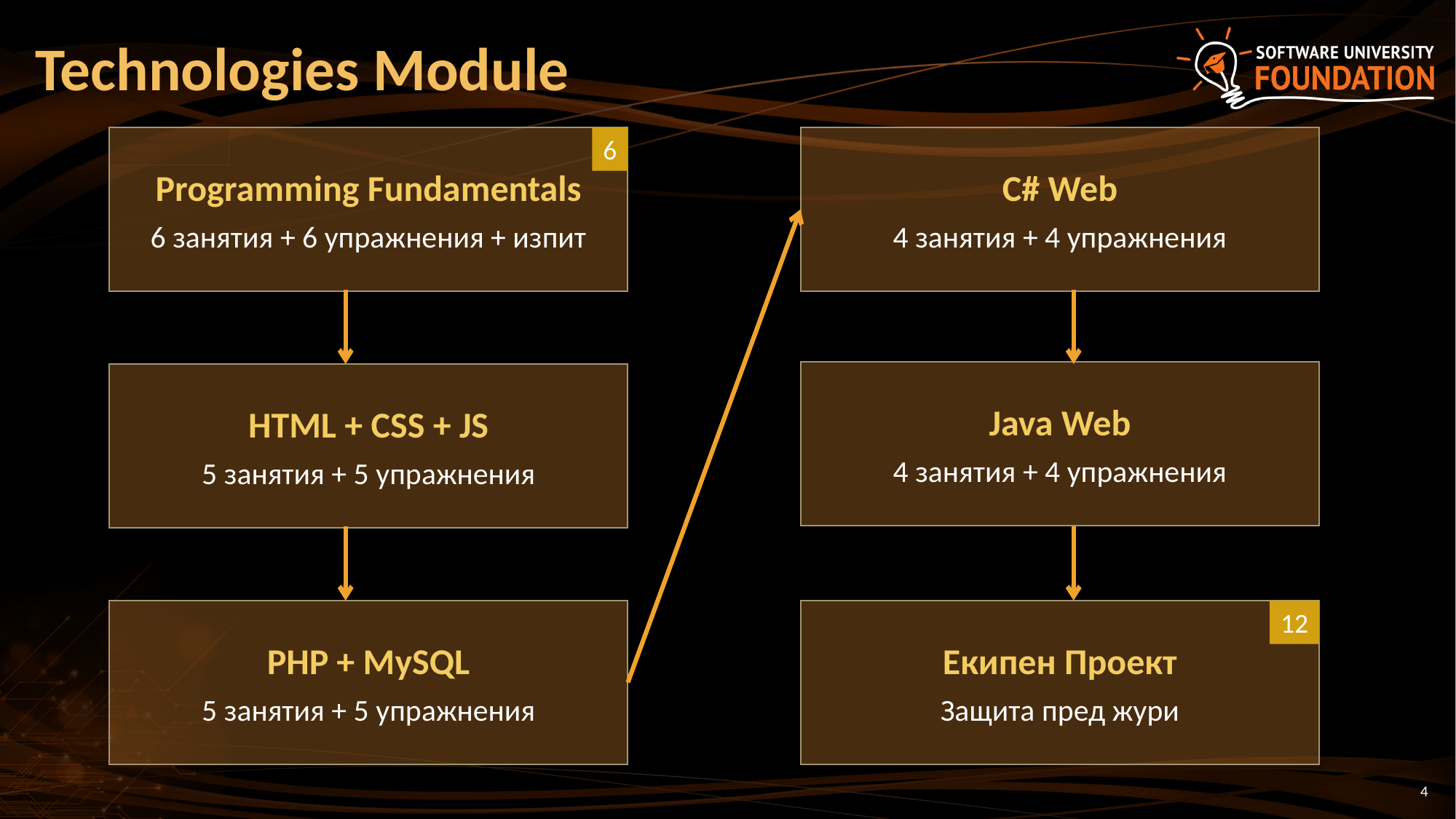

# Technologies Module
Programming Fundamentals
6 занятия + 6 упражнения + изпит
6
C# Web
4 занятия + 4 упражнения
Java Web
4 занятия + 4 упражнения
HTML + CSS + JS
5 занятия + 5 упражнения
Екипен Проект
Защита пред жури
PHP + MySQL
5 занятия + 5 упражнения
12
4